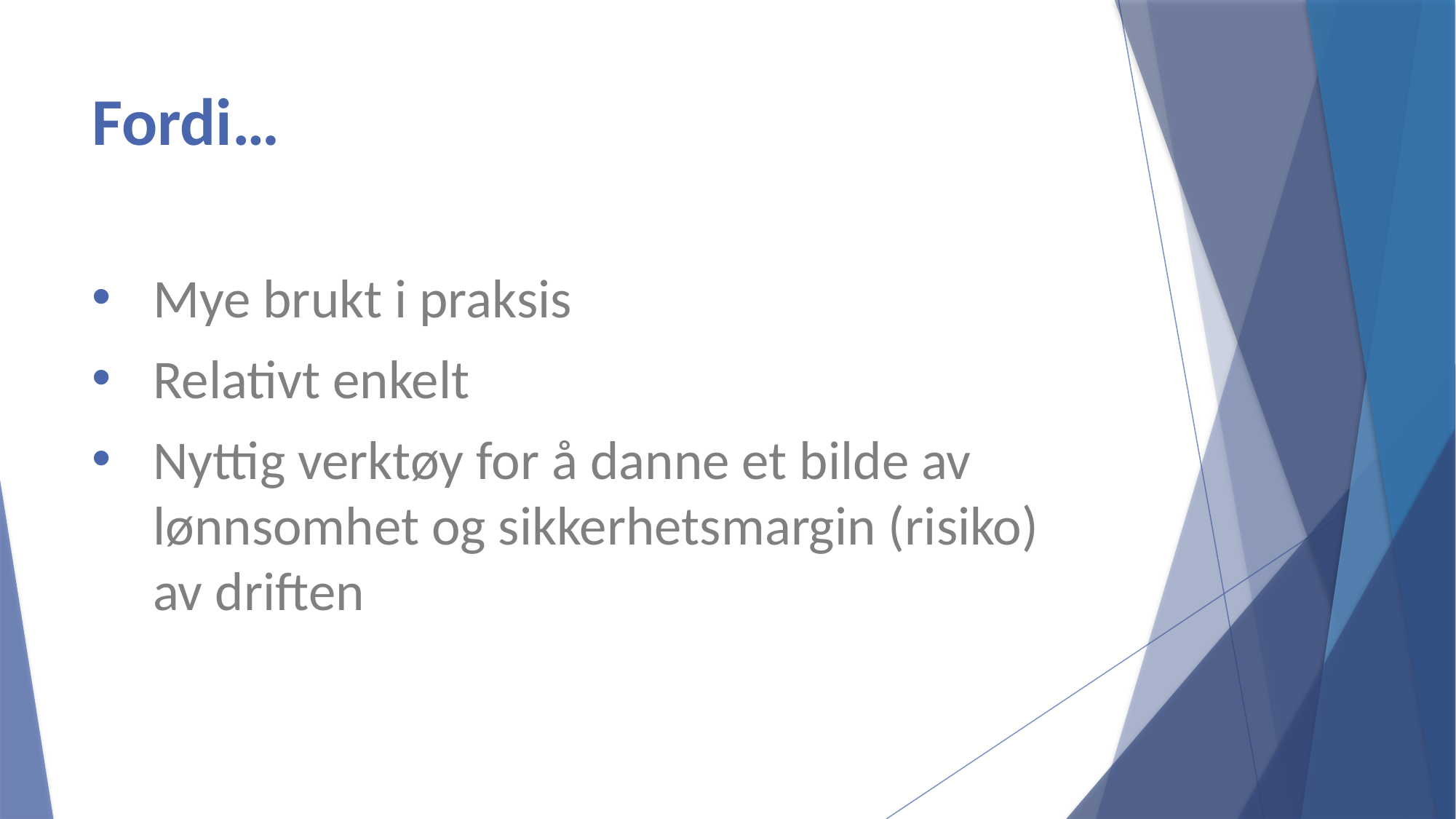

# Fordi…
Mye brukt i praksis
Relativt enkelt
Nyttig verktøy for å danne et bilde av lønnsomhet og sikkerhetsmargin (risiko) av driften